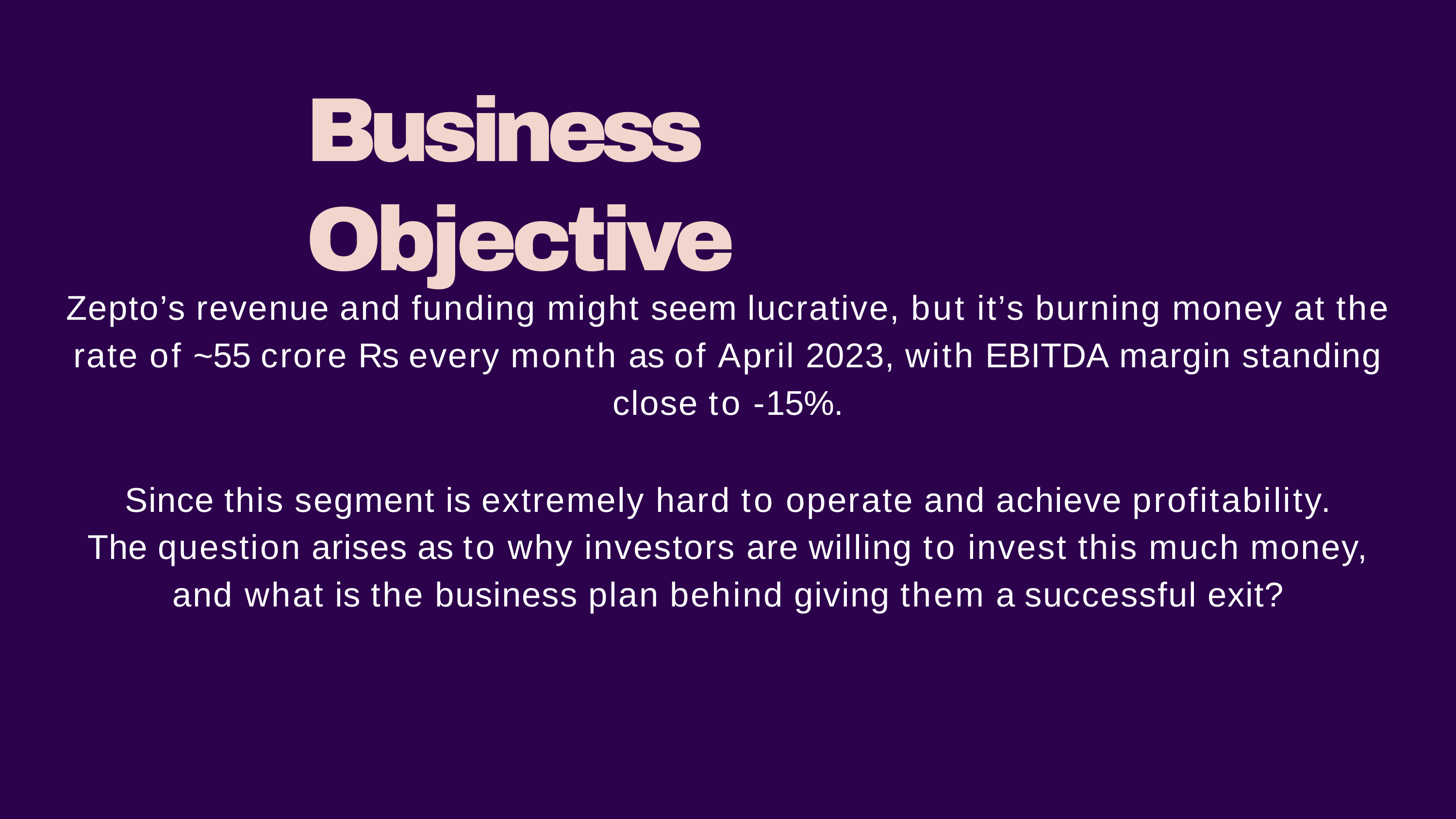

# Business Objective
Zepto’s revenue and funding might seem lucrative, but it’s burning money at the rate of ~55 crore Rs every month as of April 2023, with EBITDA margin standing close to -15%.

Since this segment is extremely hard to operate and achieve profitability.
The question arises as to why investors are willing to invest this much money, and what is the business plan behind giving them a successful exit?